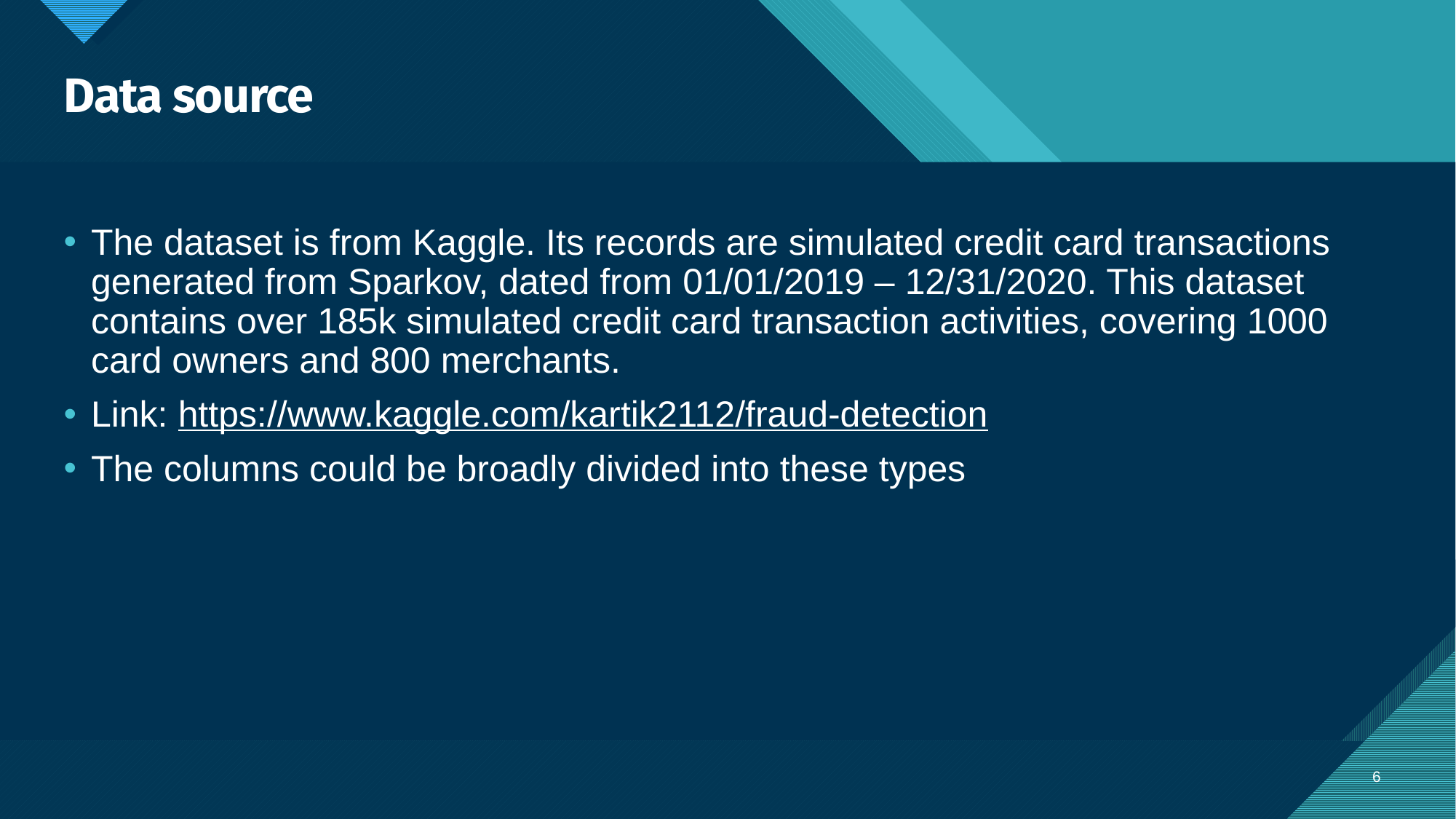

# Data source
The dataset is from Kaggle. Its records are simulated credit card transactions generated from Sparkov, dated from 01/01/2019 – 12/31/2020. This dataset contains over 185k simulated credit card transaction activities, covering 1000 card owners and 800 merchants.
Link: https://www.kaggle.com/kartik2112/fraud-detection
The columns could be broadly divided into these types

6